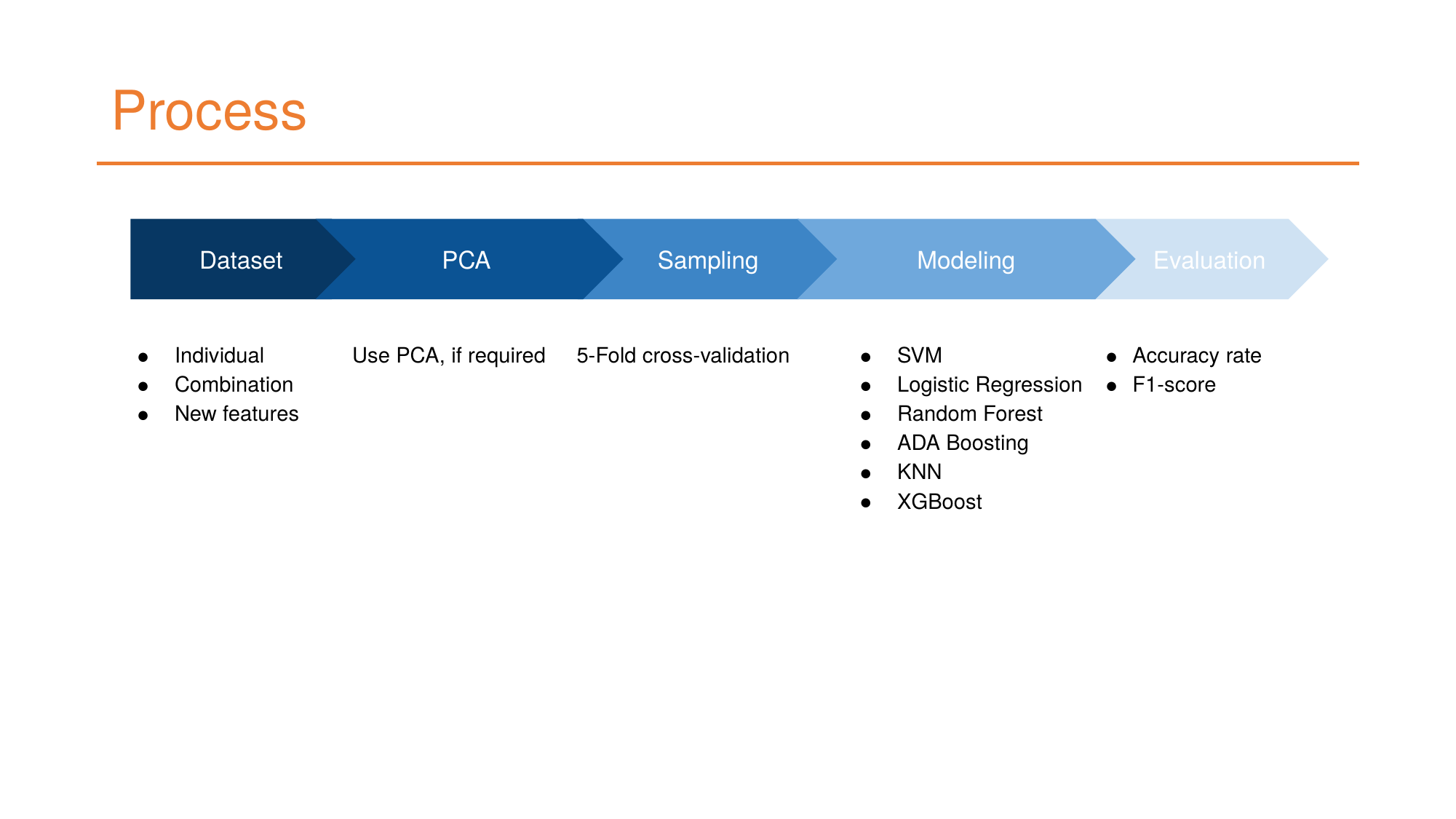

# Process
PCA
Use PCA, if required
Sampling
5-Fold cross-validation
Modeling
SVM
Logistic Regression
Random Forest
ADA Boosting
KNN
XGBoost

Evaluation
Accuracy rate
F1-score
Dataset
Individual
Combination
New features